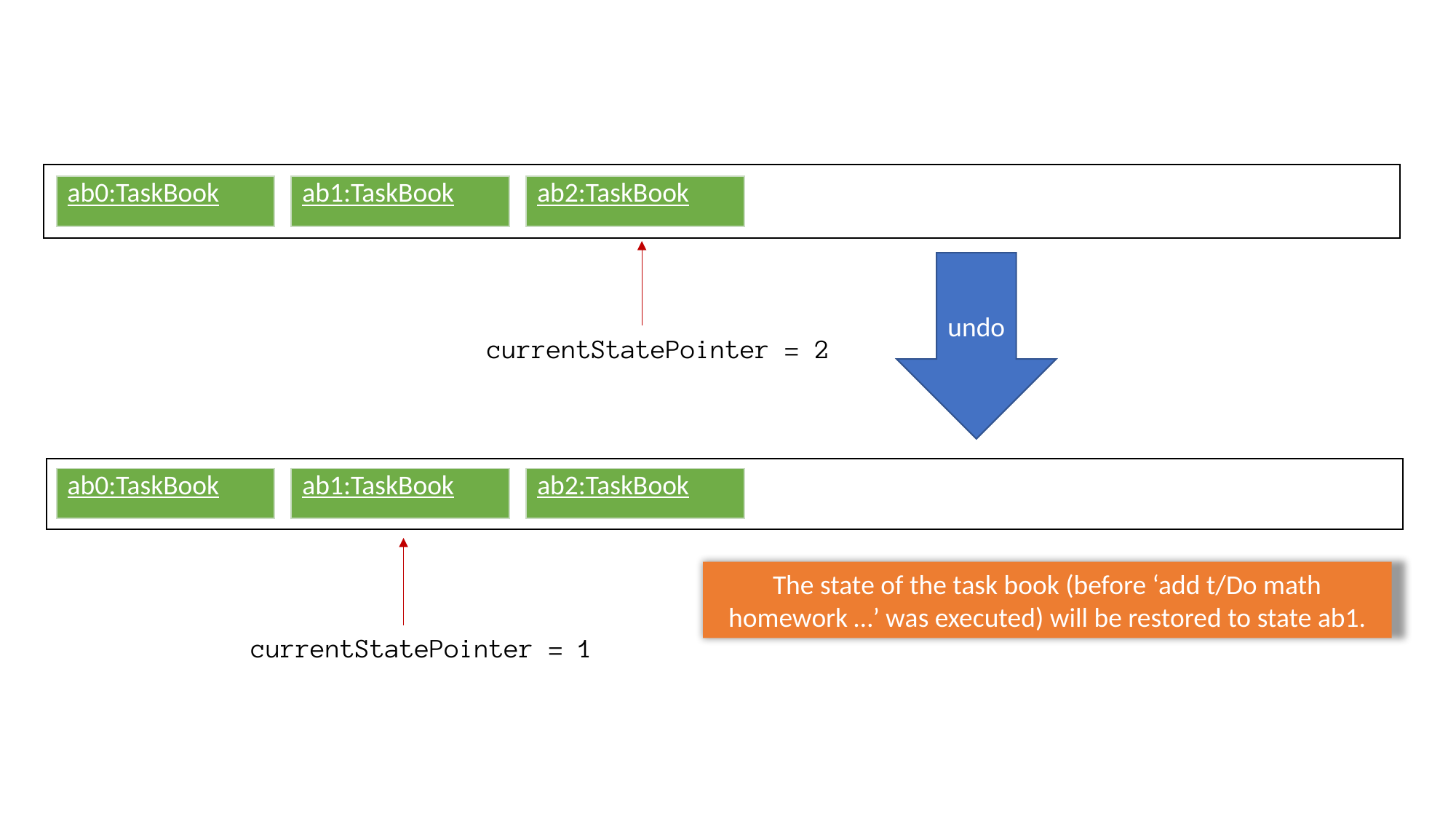

| ab0:TaskBook |
| --- |
| ab1:TaskBook |
| --- |
| ab2:TaskBook |
| --- |
undo
currentStatePointer = 2

| ab0:TaskBook |
| --- |
| ab1:TaskBook |
| --- |
| ab2:TaskBook |
| --- |
The state of the task book (before ‘add t/Do math homework …’ was executed) will be restored to state ab1.
currentStatePointer = 1